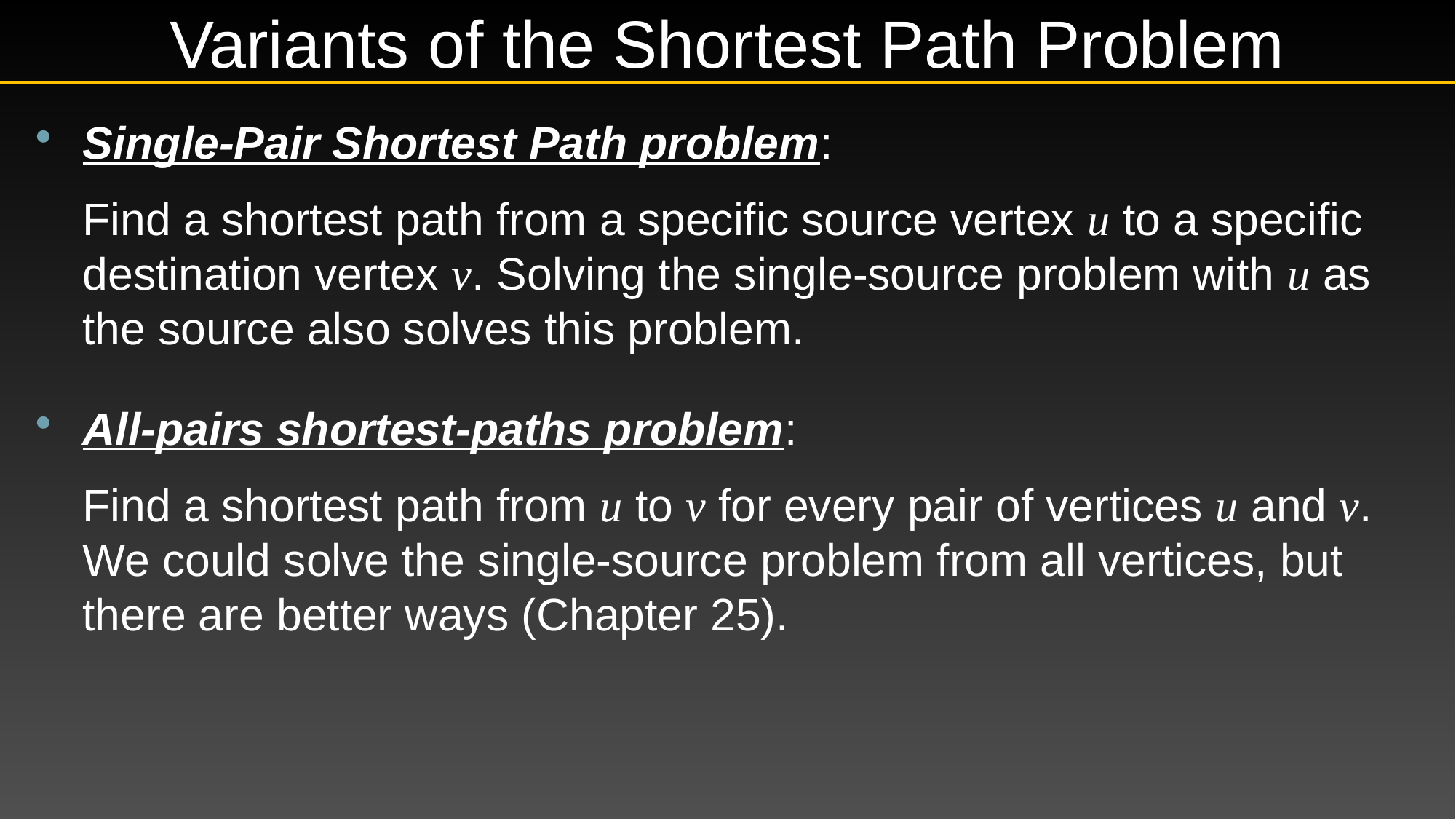

# Variants of the Shortest Path Problem
Single-Pair Shortest Path problem:
Find a shortest path from a specific source vertex u to a specific destination vertex v. Solving the single-source problem with u as the source also solves this problem.
All-pairs shortest-paths problem:
Find a shortest path from u to v for every pair of vertices u and v.  We could solve the single-source problem from all vertices, but there are better ways (Chapter 25).